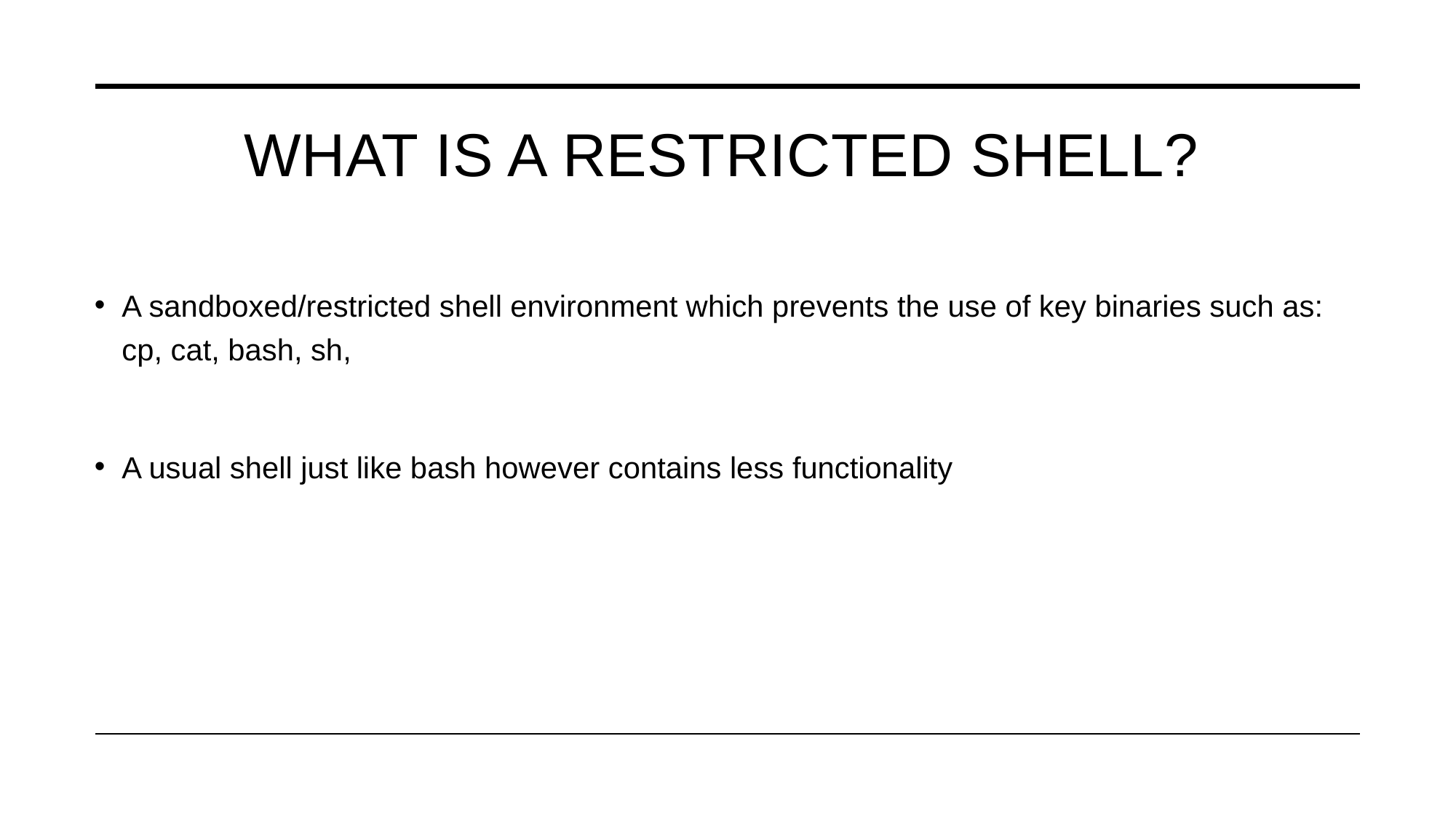

# What is a restricted shell?
A sandboxed/restricted shell environment which prevents the use of key binaries such as: cp, cat, bash, sh,

A usual shell just like bash however contains less functionality